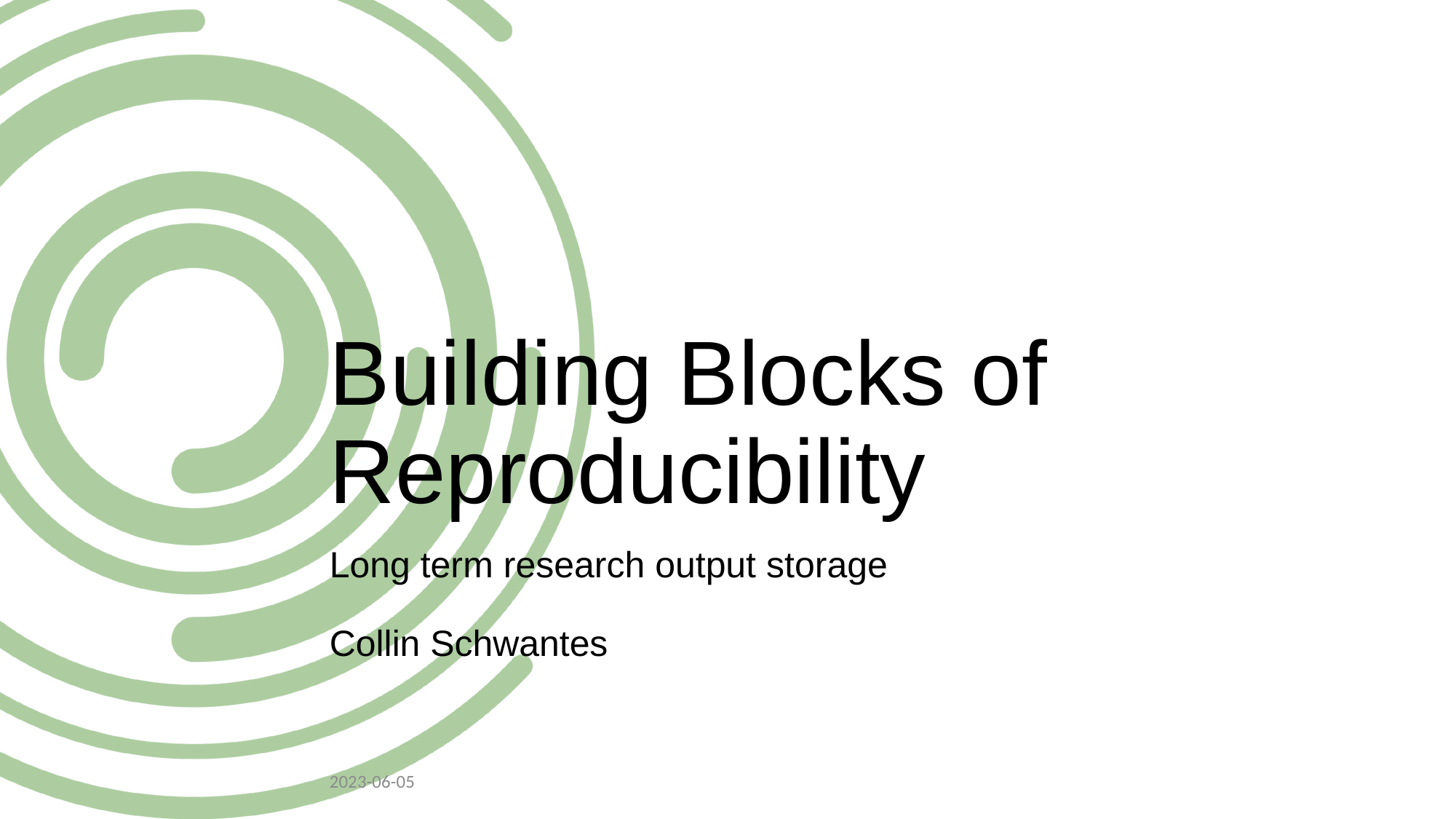

# Building Blocks of Reproducibility
Long term research output storage
Collin Schwantes
2023-06-05